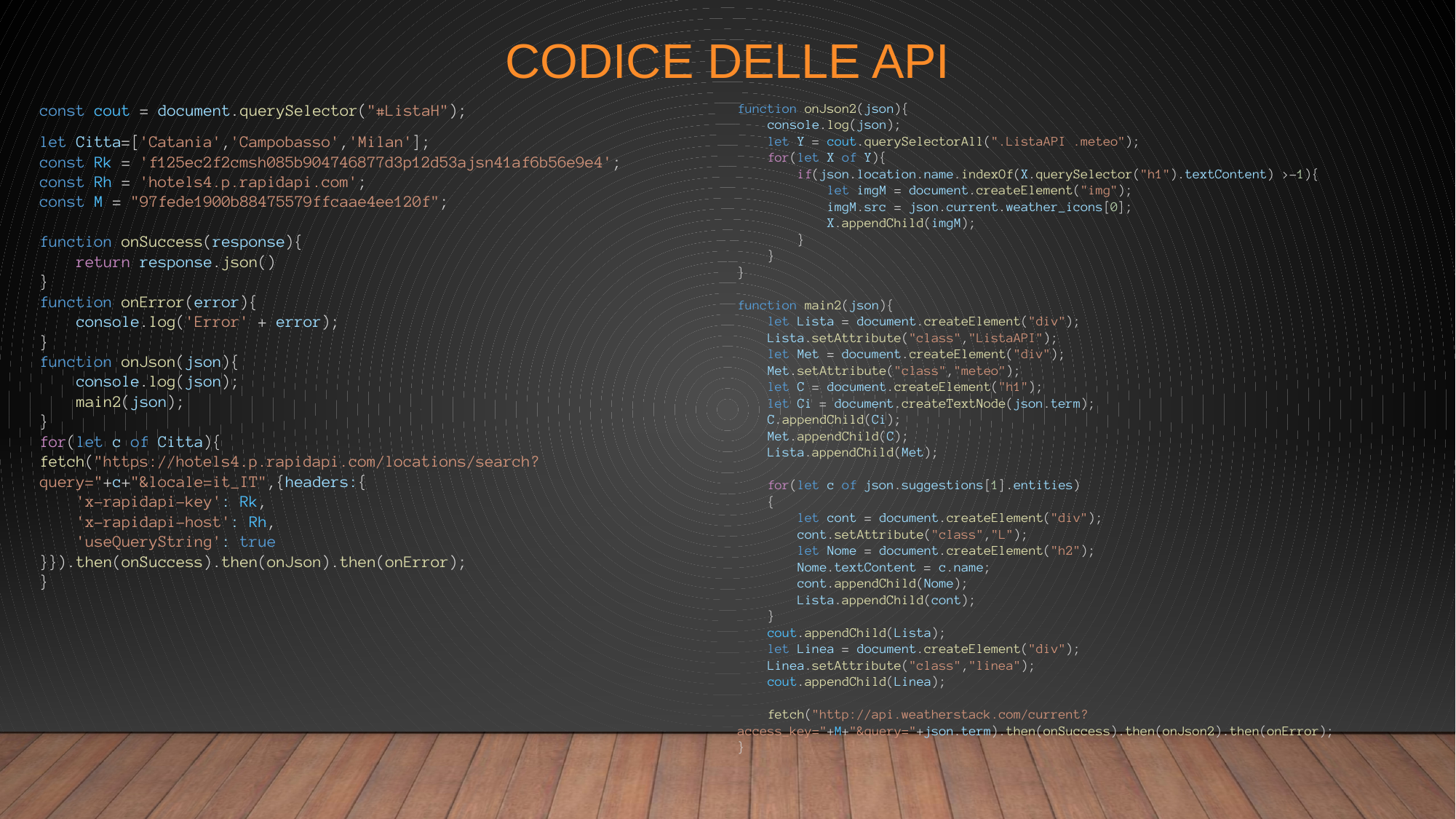

# Codice delle api
const cout = document.querySelector("#ListaH");
function onJson2(json){
    console.log(json);
    let Y = cout.querySelectorAll(".ListaAPI .meteo");
    for(let X of Y){
        if(json.location.name.indexOf(X.querySelector("h1").textContent) >-1){
            let imgM = document.createElement("img");
            imgM.src = json.current.weather_icons[0];
            X.appendChild(imgM);
        }
    }
}
function main2(json){
    let Lista = document.createElement("div");
    Lista.setAttribute("class","ListaAPI");
    let Met = document.createElement("div");
    Met.setAttribute("class","meteo");
    let C = document.createElement("h1");
    let Ci = document.createTextNode(json.term);
    C.appendChild(Ci);
    Met.appendChild(C);
    Lista.appendChild(Met);
    for(let c of json.suggestions[1].entities)
    {
        let cont = document.createElement("div");
        cont.setAttribute("class","L");
        let Nome = document.createElement("h2");
        Nome.textContent = c.name;
        cont.appendChild(Nome);
        Lista.appendChild(cont);
    }
    cout.appendChild(Lista);
    let Linea = document.createElement("div");
    Linea.setAttribute("class","linea");
    cout.appendChild(Linea);
    fetch("http://api.weatherstack.com/current?access_key="+M+"&query="+json.term).then(onSuccess).then(onJson2).then(onError);
}
let Citta=['Catania','Campobasso','Milan'];
const Rk = 'f125ec2f2cmsh085b904746877d3p12d53ajsn41af6b56e9e4';
const Rh = 'hotels4.p.rapidapi.com';
const M = "97fede1900b88475579ffcaae4ee120f";
function onSuccess(response){
    return response.json()
}
function onError(error){
    console.log('Error' + error);
}
function onJson(json){
    console.log(json);
    main2(json);
}
for(let c of Citta){
fetch("https://hotels4.p.rapidapi.com/locations/search?query="+c+"&locale=it_IT",{headers:{
    'x-rapidapi-key': Rk,
    'x-rapidapi-host': Rh,
    'useQueryString': true
}}).then(onSuccess).then(onJson).then(onError);
}